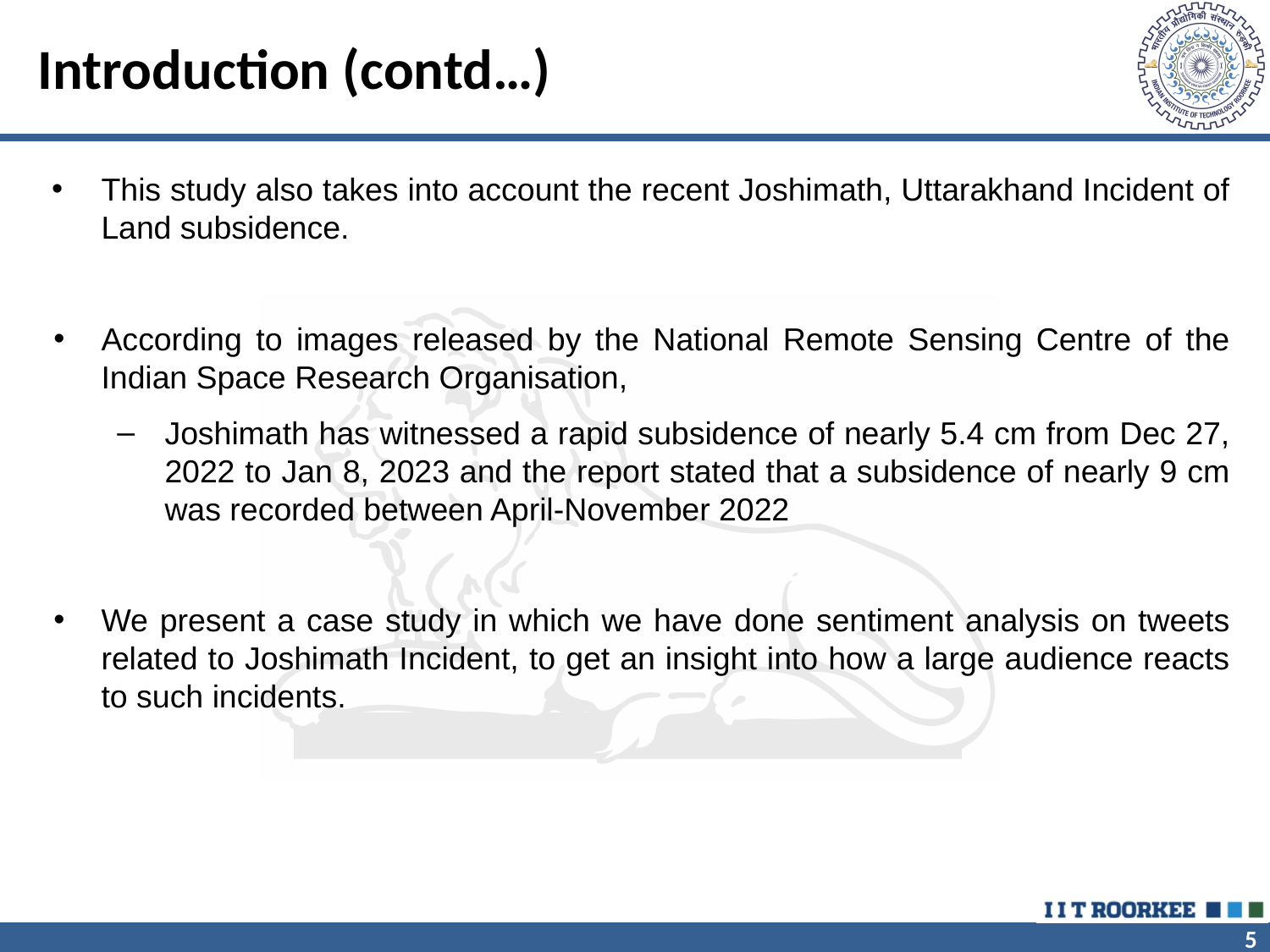

# Introduction (contd…)
This study also takes into account the recent Joshimath, Uttarakhand Incident of Land subsidence.

According to images released by the National Remote Sensing Centre of the Indian Space Research Organisation,
Joshimath has witnessed a rapid subsidence of nearly 5.4 cm from Dec 27, 2022 to Jan 8, 2023 and the report stated that a subsidence of nearly 9 cm was recorded between April-November 2022

We present a case study in which we have done sentiment analysis on tweets related to Joshimath Incident, to get an insight into how a large audience reacts to such incidents.